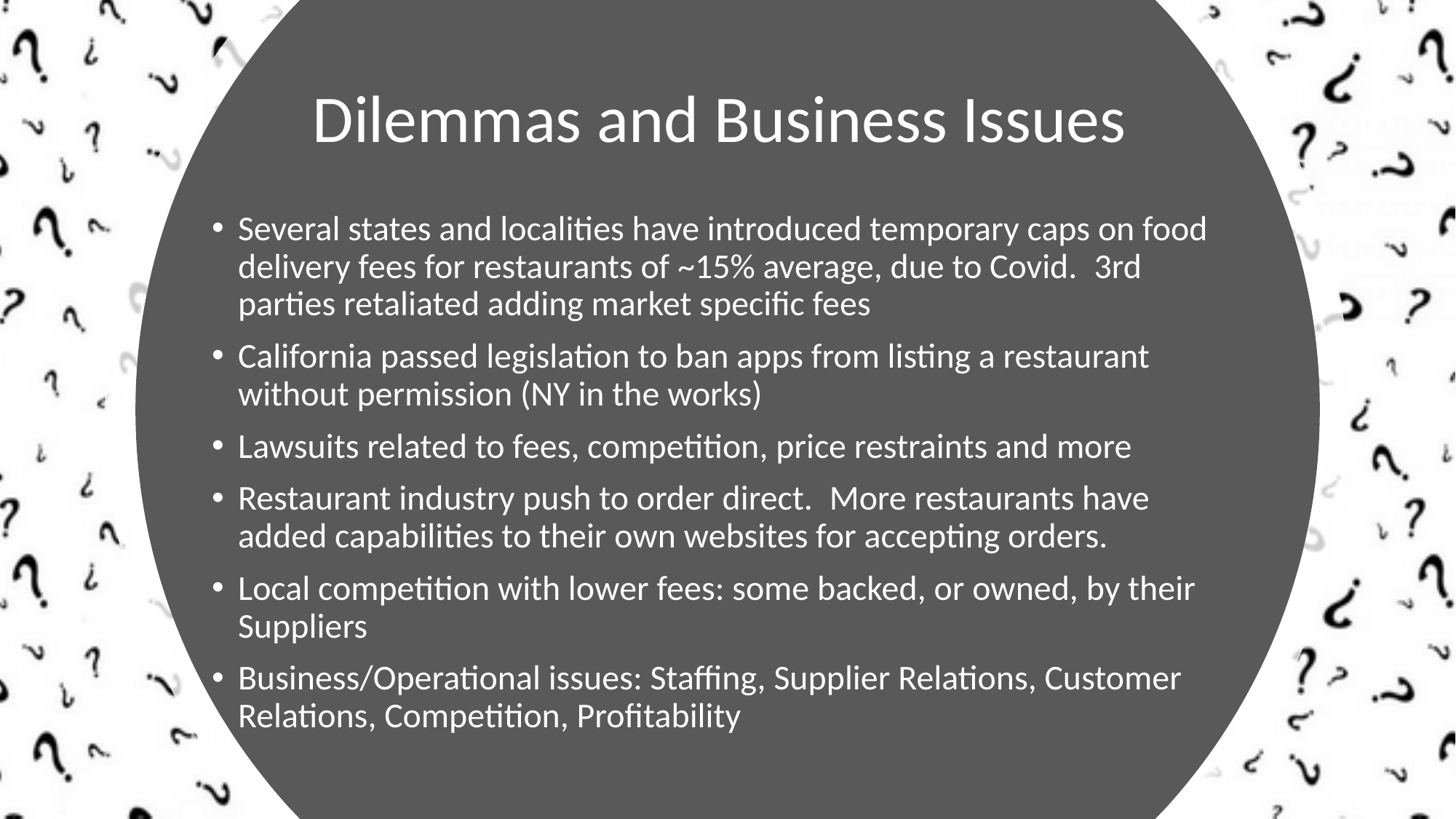

# Dilemmas and Business Issues
Several states and localities have introduced temporary caps on food delivery fees for restaurants of ~15% average, due to Covid.  3rd parties retaliated adding market specific fees
California passed legislation to ban apps from listing a restaurant without permission (NY in the works)
Lawsuits related to fees, competition, price restraints and more
Restaurant industry push to order direct.  More restaurants have added capabilities to their own websites for accepting orders.
Local competition with lower fees: some backed, or owned, by their Suppliers
Business/Operational issues: Staffing, Supplier Relations, Customer Relations, Competition, Profitability